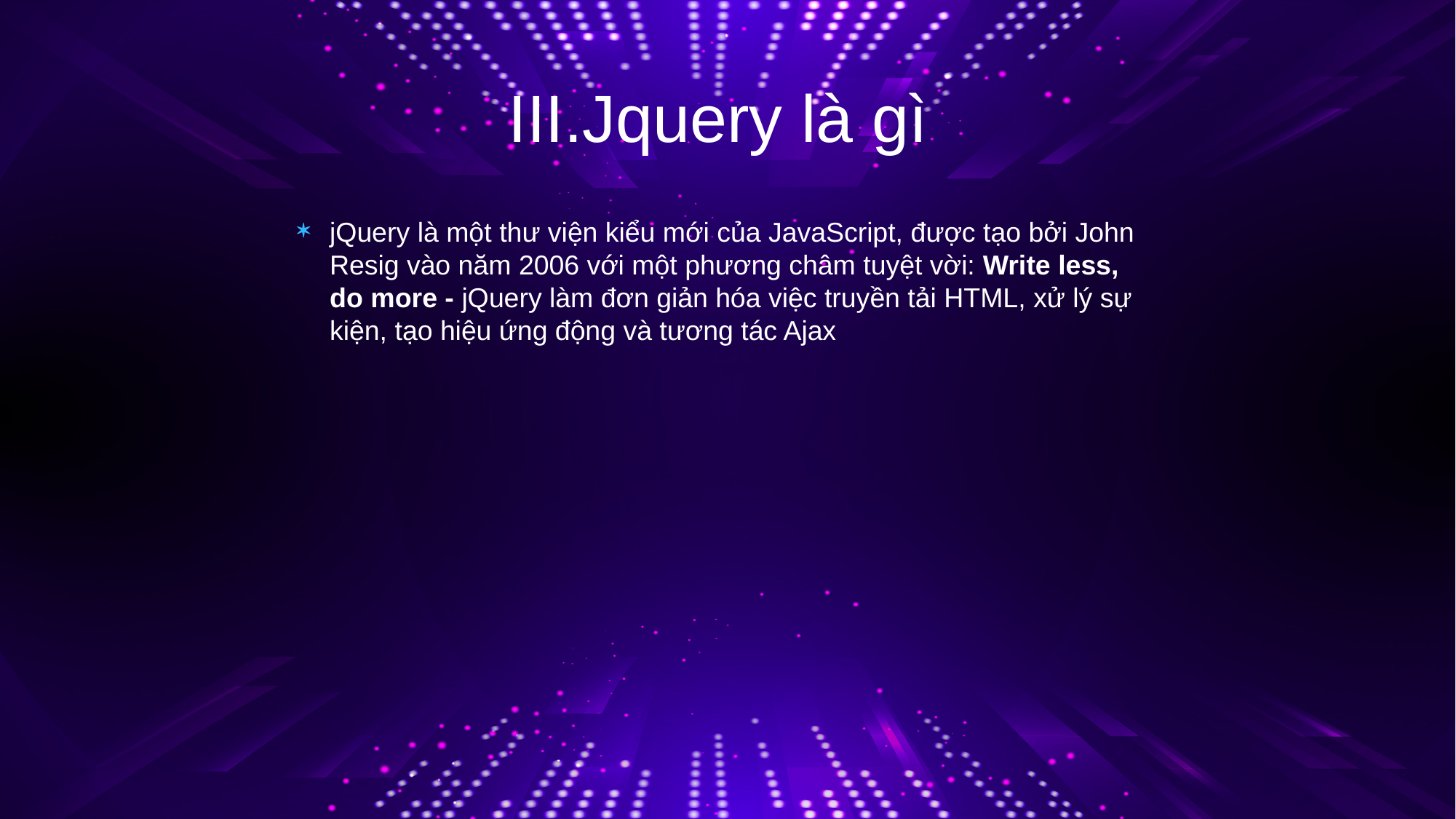

# III.Jquery là gì
jQuery là một thư viện kiểu mới của JavaScript, được tạo bởi John Resig vào năm 2006 với một phương châm tuyệt vời: Write less, do more - jQuery làm đơn giản hóa việc truyền tải HTML, xử lý sự kiện, tạo hiệu ứng động và tương tác Ajax